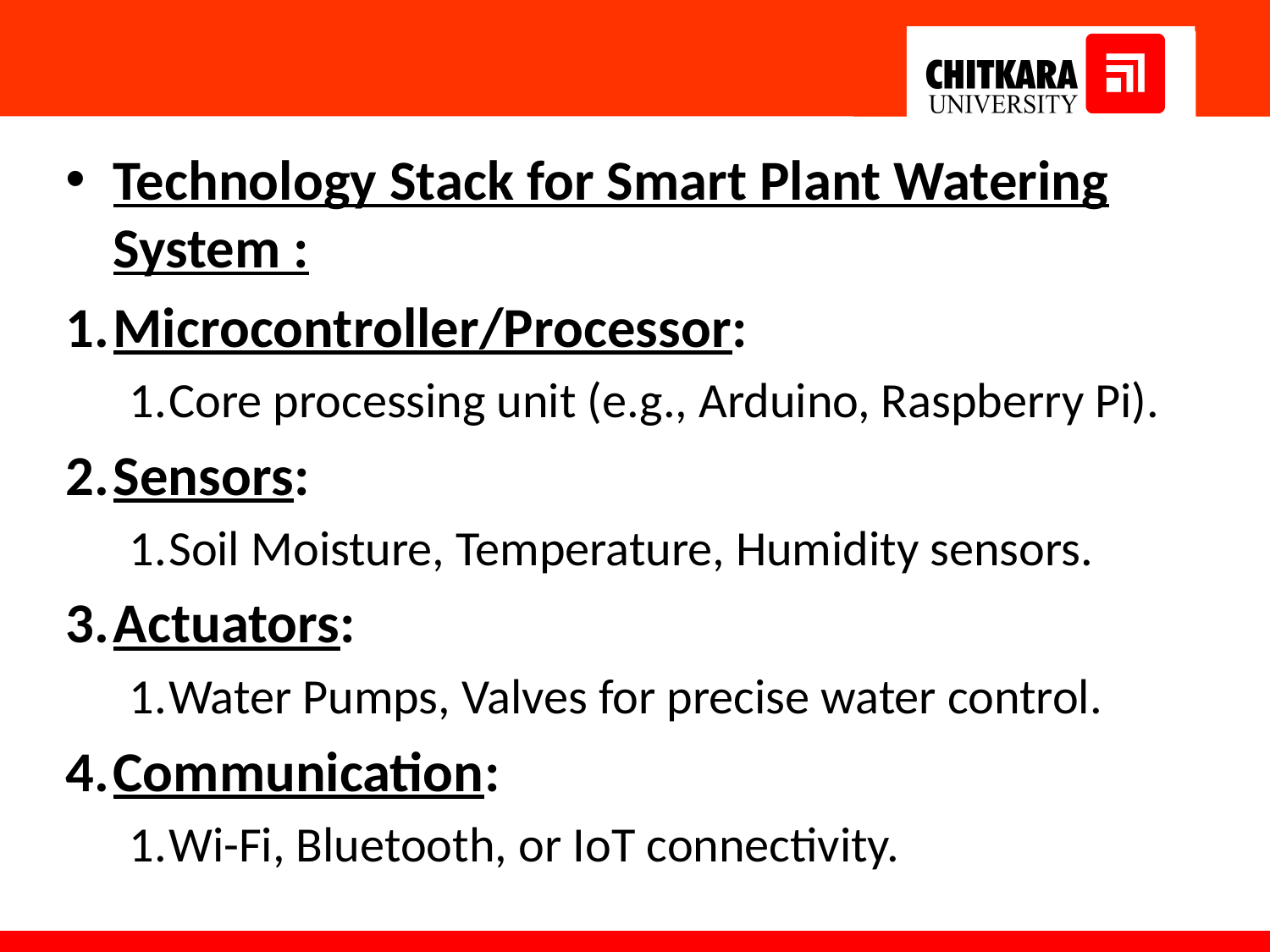

#
Technology Stack for Smart Plant Watering System :
Microcontroller/Processor:
Core processing unit (e.g., Arduino, Raspberry Pi).
Sensors:
Soil Moisture, Temperature, Humidity sensors.
Actuators:
Water Pumps, Valves for precise water control.
Communication:
Wi-Fi, Bluetooth, or IoT connectivity.

3